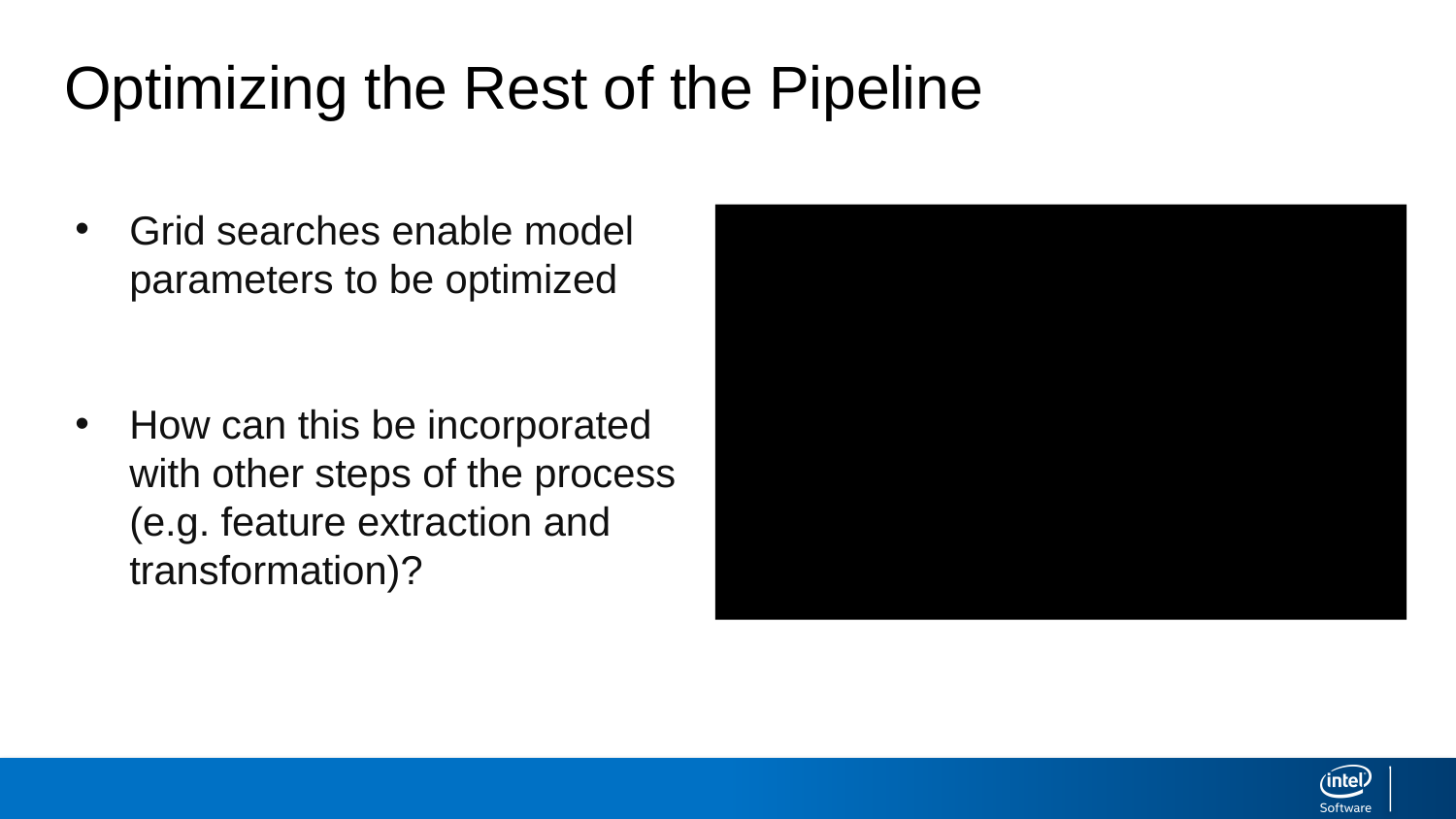

Optimizing the Rest of the Pipeline
Grid searches enable model parameters to be optimized

How can this be incorporated with other steps of the process (e.g. feature extraction and transformation)?

Pipelines!